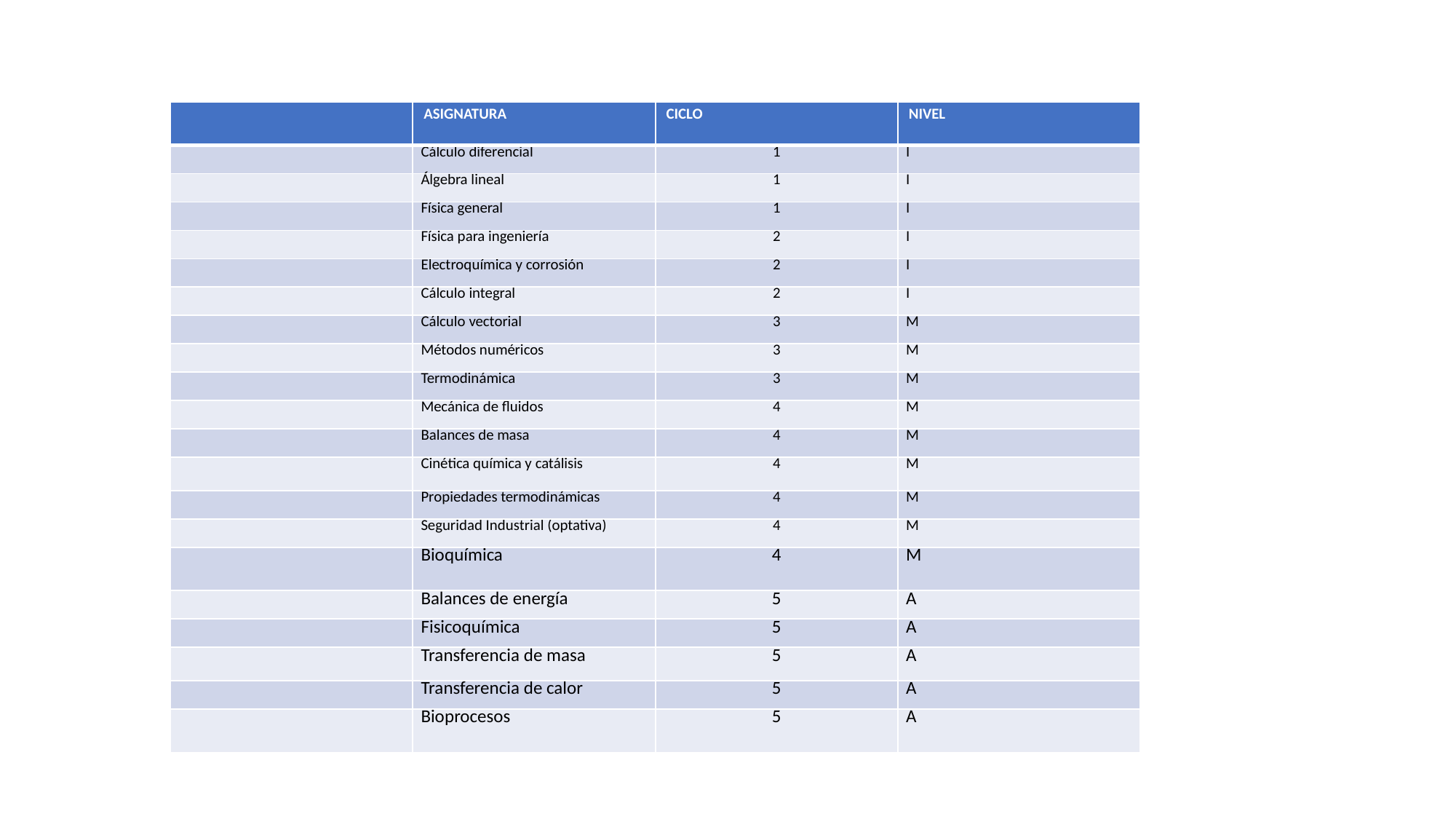

|  | ASIGNATURA | CICLO | NIVEL |
| --- | --- | --- | --- |
|  | Cálculo diferencial | 1 | I |
|  | Álgebra lineal | 1 | I |
|  | Física general | 1 | I |
|  | Física para ingeniería | 2 | I |
|  | Electroquímica y corrosión | 2 | I |
|  | Cálculo integral | 2 | I |
|  | Cálculo vectorial | 3 | M |
|  | Métodos numéricos | 3 | M |
|  | Termodinámica | 3 | M |
|  | Mecánica de fluidos | 4 | M |
|  | Balances de masa | 4 | M |
|  | Cinética química y catálisis | 4 | M |
|  | Propiedades termodinámicas | 4 | M |
|  | Seguridad Industrial (optativa) | 4 | M |
|  | Bioquímica | 4 | M |
|  | Balances de energía | 5 | A |
|  | Fisicoquímica | 5 | A |
|  | Transferencia de masa | 5 | A |
|  | Transferencia de calor | 5 | A |
|  | Bioprocesos | 5 | A |